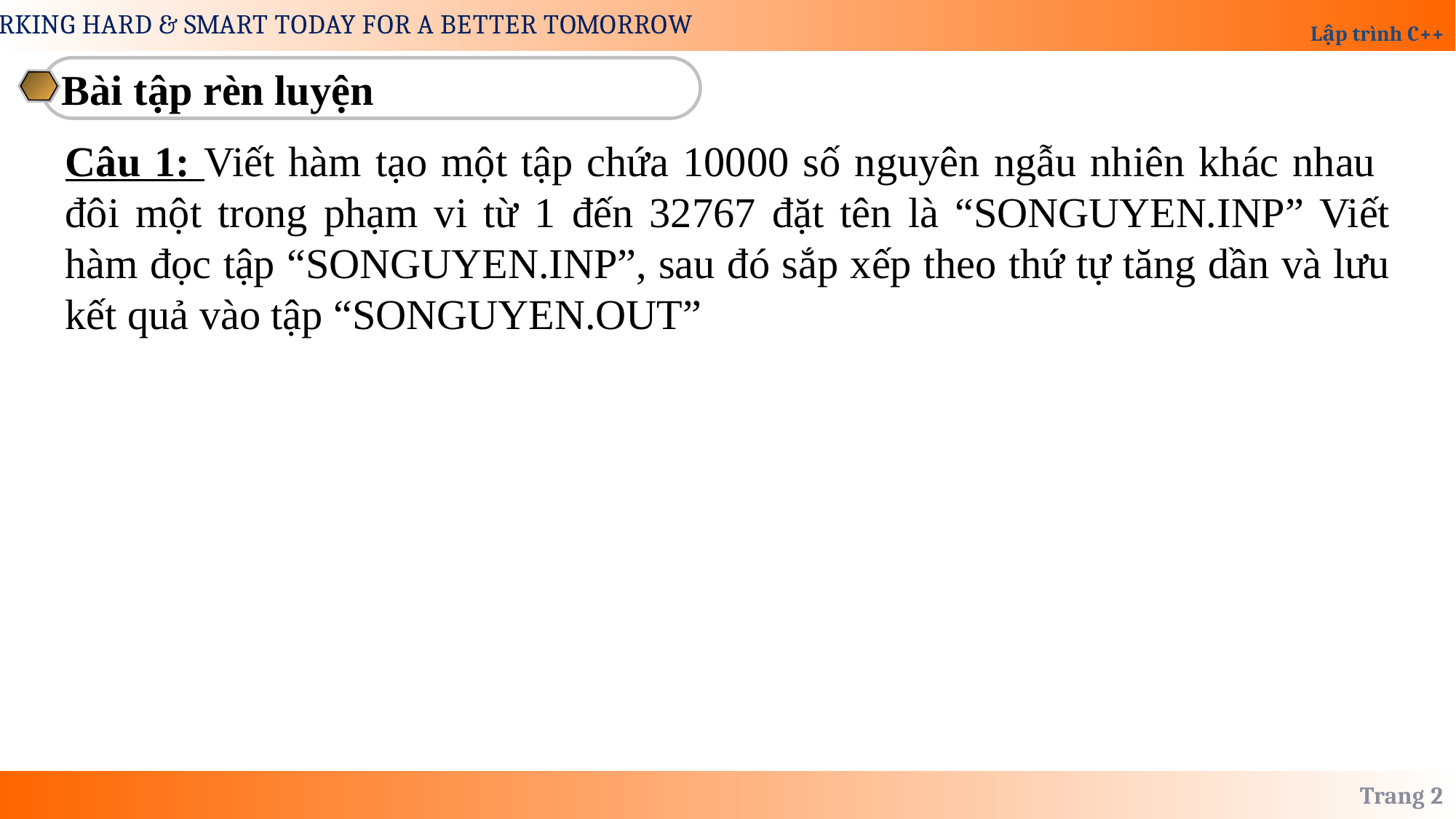

Bài tập rèn luyện

Câu 1: Viết hàm tạo một tập chứa 10000 số nguyên ngẫu nhiên khác nhau  đôi một trong phạm vi từ 1 đến 32767 đặt tên là “SONGUYEN.INP” Viết hàm đọc tập “SONGUYEN.INP”, sau đó sắp xếp theo thứ tự tăng dần và lưu kết quả vào tập “SONGUYEN.OUT”

Trang 2